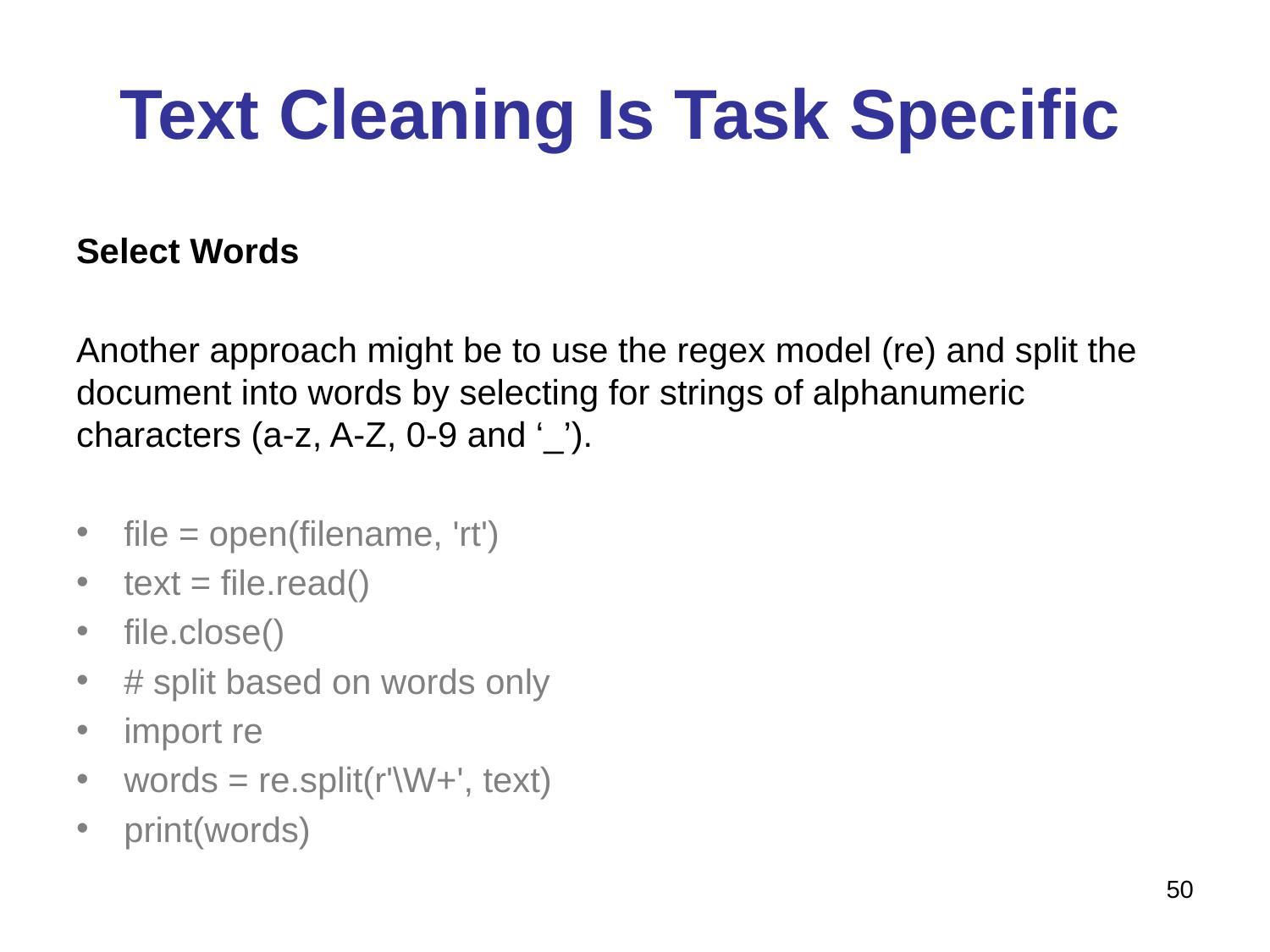

# Text Cleaning Is Task Specific

Select Words

Another approach might be to use the regex model (re) and split the document into words by selecting for strings of alphanumeric characters (a-z, A-Z, 0-9 and ‘_’).

file = open(filename, 'rt')
text = file.read()
file.close()
# split based on words only
import re
words = re.split(r'\W+', text)
print(words)

50